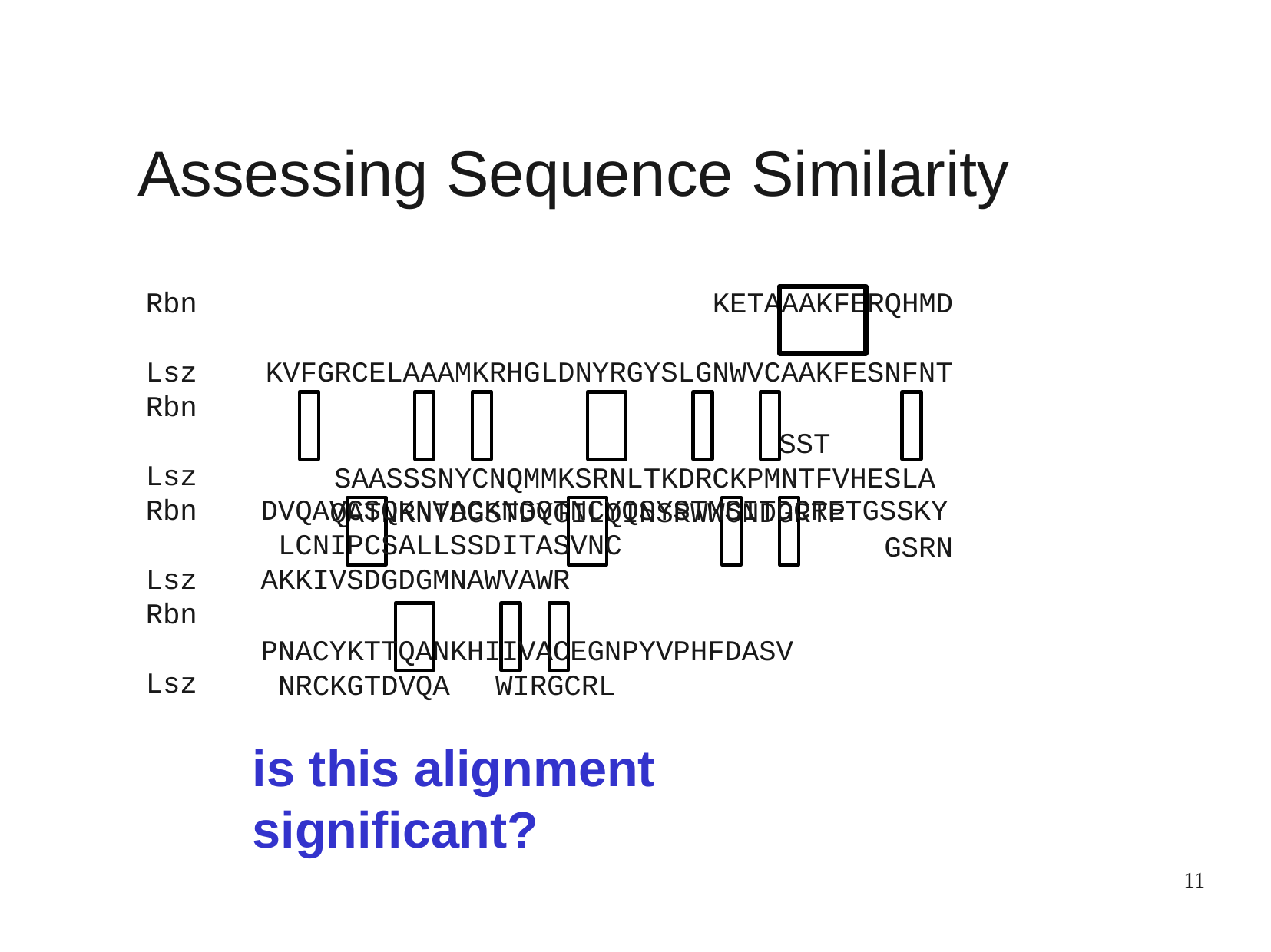

# Assessing Sequence Similarity
Rbn  Lsz
KETAAAKFERQHMD  KVFGRCELAAAMKRHGLDNYRGYSLGNWVCAAKFESNFNT

SST	SAASSSNYCNQMMKSRNLTKDRCKPMNTFVHESLA  QATNRNTDGSTDYGILQINSRWWCNDGRTP	GSRN

Rbn  Lsz

Rbn  Lsz
DVQAVCSQKNVACKNGQTNCYQSYSTMSITDCRETGSSKY  LCNIPCSALLSSDITASVNC	AKKIVSDGDGMNAWVAWR

PNACYKTTQANKHIIVACEGNPYVPHFDASV  NRCKGTDVQA	WIRGCRL

is this alignment significant?

Rbn  Lsz

11